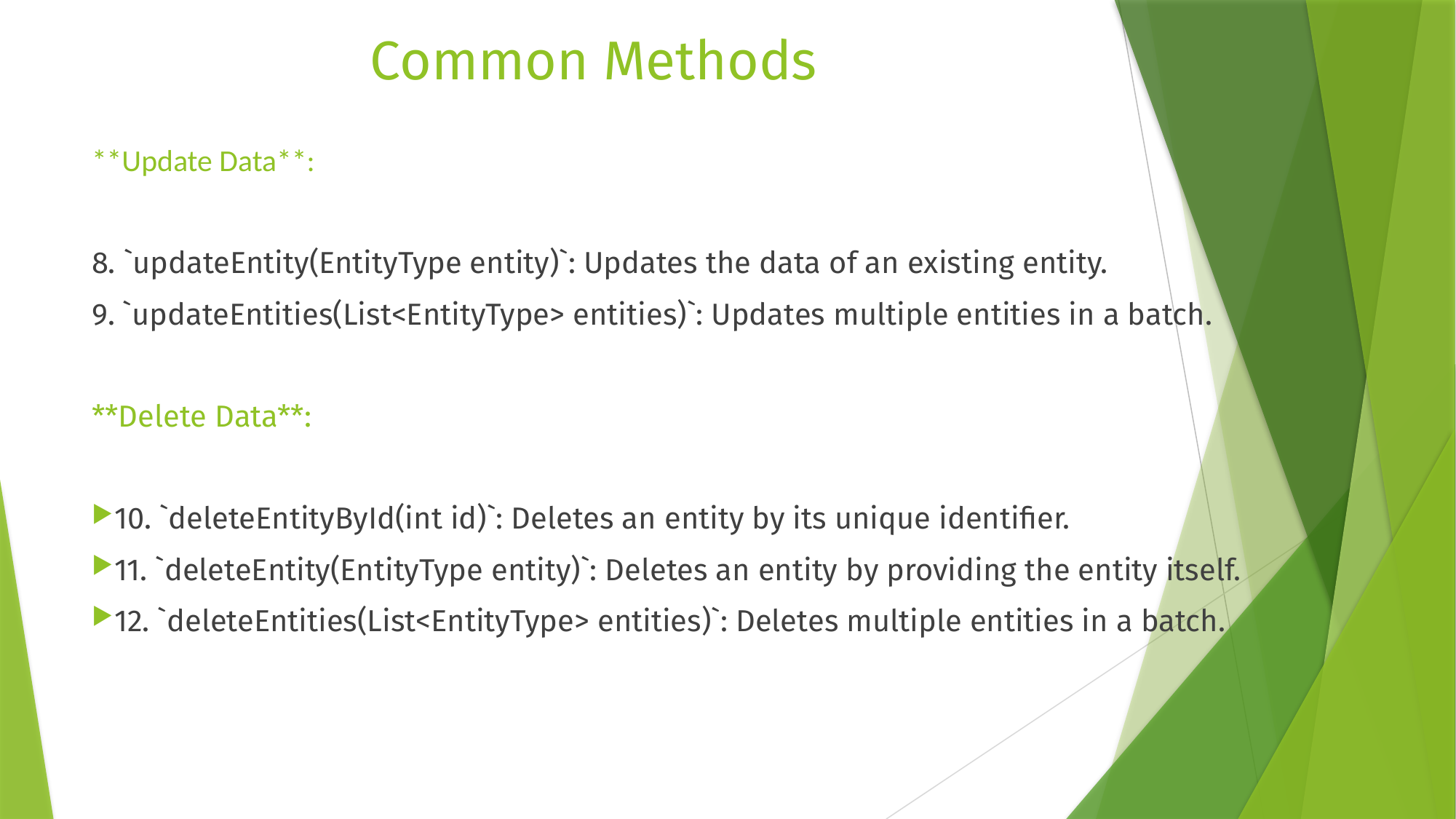

# Common Methods
**Update Data**:

8. `updateEntity(EntityType entity)`: Updates the data of an existing entity.
9. `updateEntities(List<EntityType> entities)`: Updates multiple entities in a batch.

**Delete Data**:

10. `deleteEntityById(int id)`: Deletes an entity by its unique identifier.
11. `deleteEntity(EntityType entity)`: Deletes an entity by providing the entity itself.
12. `deleteEntities(List<EntityType> entities)`: Deletes multiple entities in a batch.